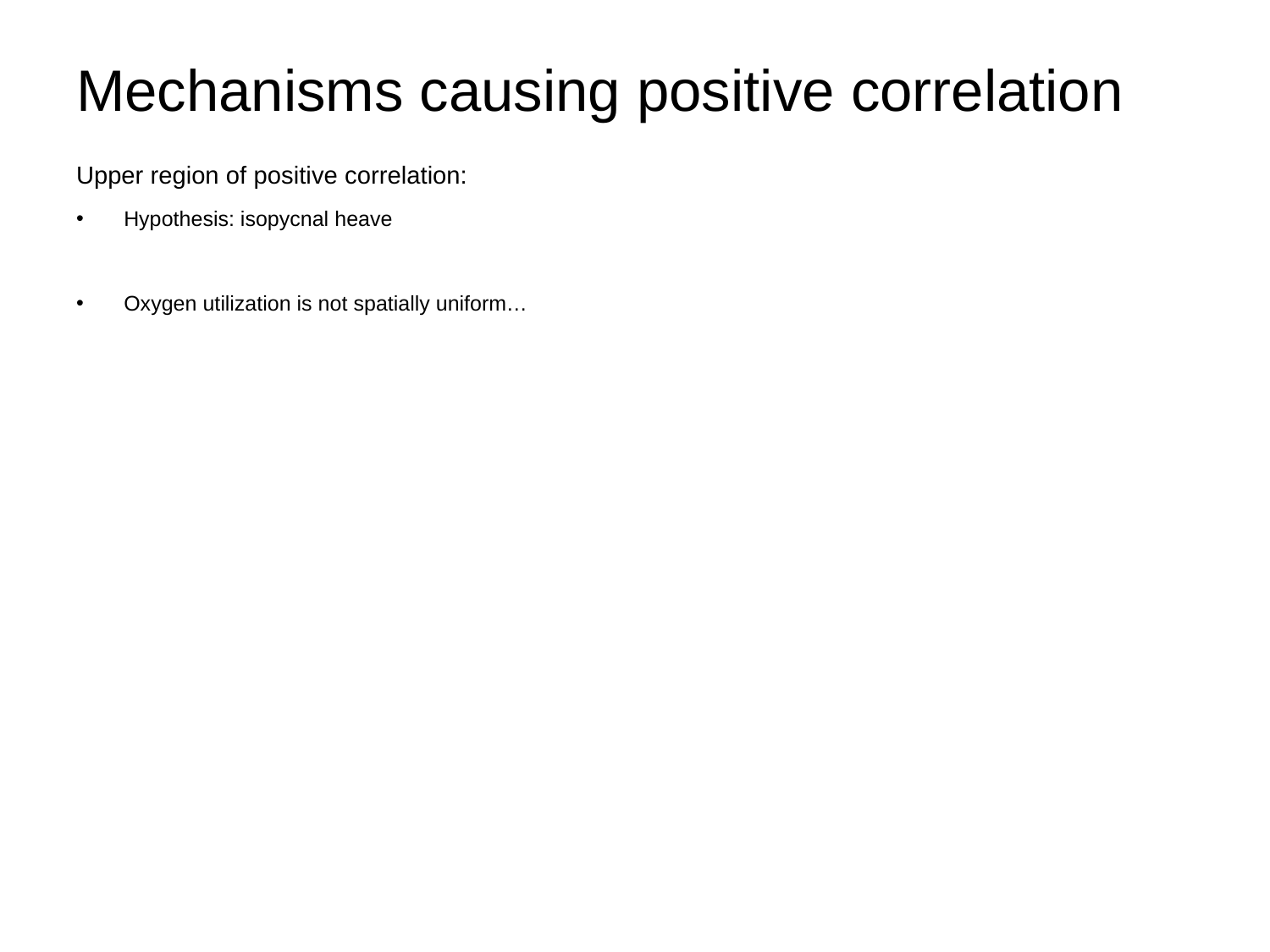

# Mechanisms causing positive correlation
Upper region of positive correlation:
Hypothesis: isopycnal heave

Oxygen utilization is not spatially uniform…